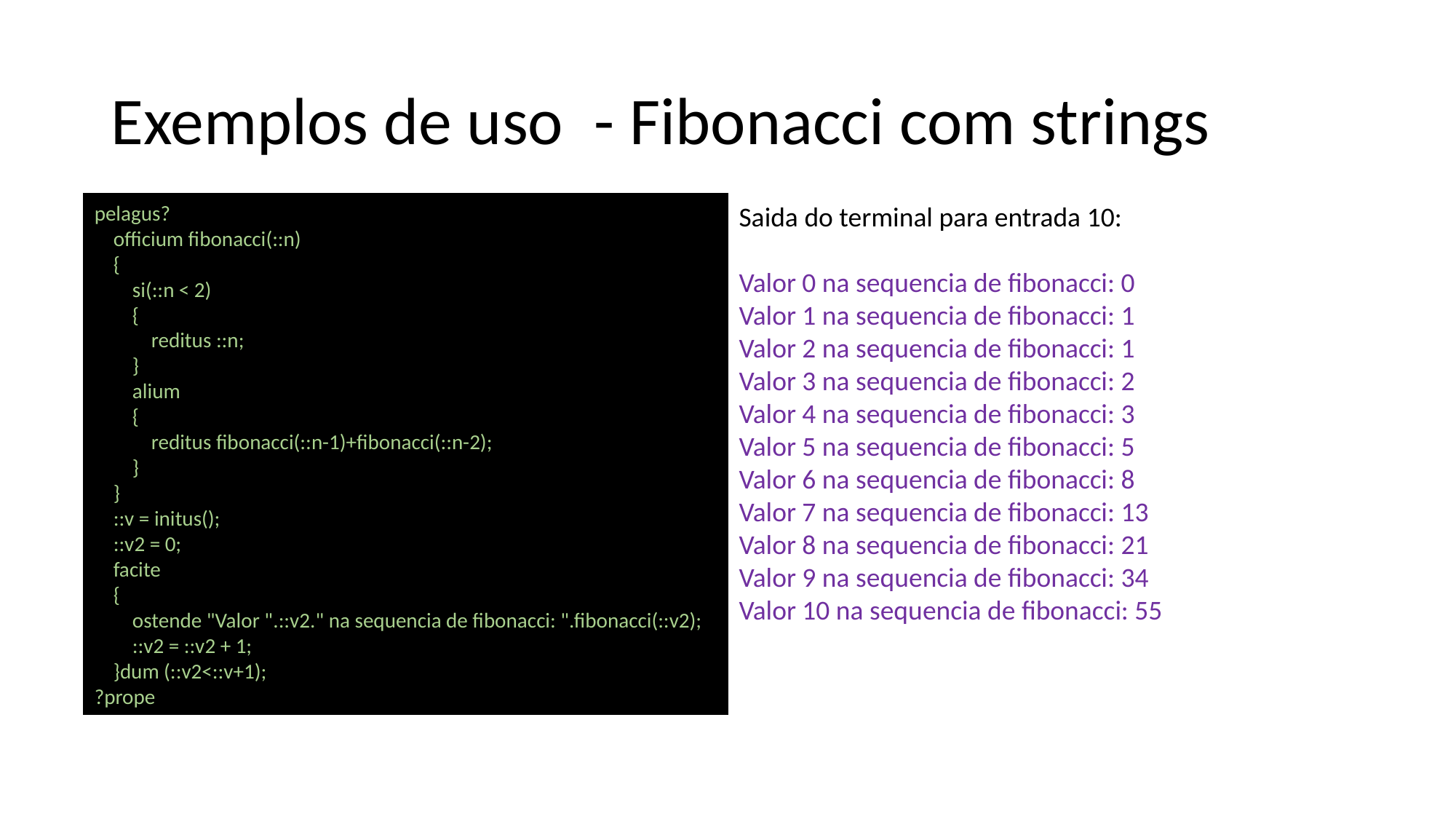

# Exemplos de uso  - Fibonacci com strings
Saida do terminal para entrada 10:

Valor 0 na sequencia de fibonacci: 0
Valor 1 na sequencia de fibonacci: 1
Valor 2 na sequencia de fibonacci: 1
Valor 3 na sequencia de fibonacci: 2
Valor 4 na sequencia de fibonacci: 3
Valor 5 na sequencia de fibonacci: 5
Valor 6 na sequencia de fibonacci: 8
Valor 7 na sequencia de fibonacci: 13
Valor 8 na sequencia de fibonacci: 21
Valor 9 na sequencia de fibonacci: 34
Valor 10 na sequencia de fibonacci: 55

pelagus?
    officium fibonacci(::n)
    {
        si(::n < 2)
        {
            reditus ::n;
        }
        alium
        {
            reditus fibonacci(::n-1)+fibonacci(::n-2);
        }
    }
    ::v = initus();
    ::v2 = 0;
    facite
    {
        ostende "Valor ".::v2." na sequencia de fibonacci: ".fibonacci(::v2);
        ::v2 = ::v2 + 1;
    }dum (::v2<::v+1);
?prope